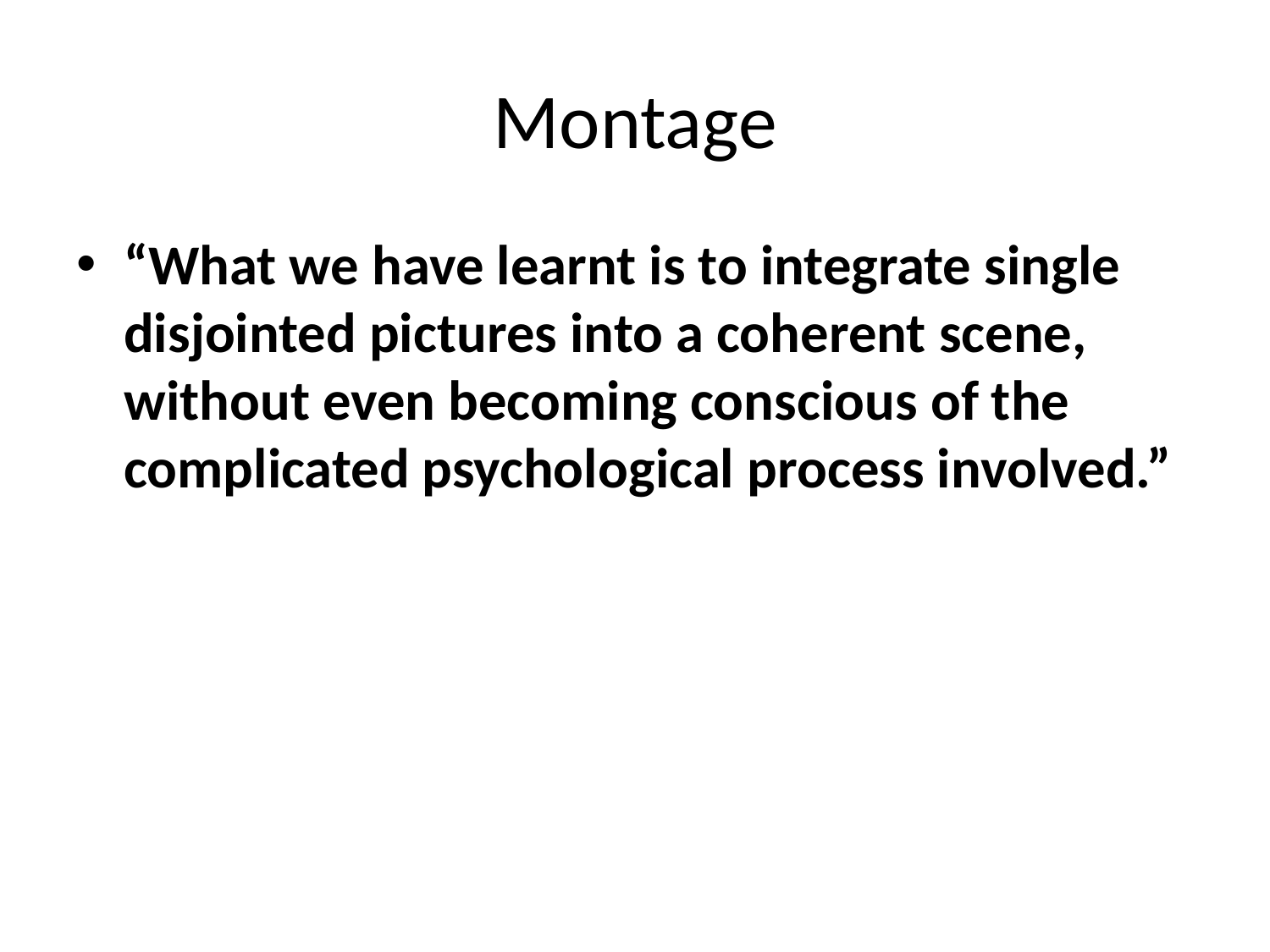

# Montage
“What we have learnt is to integrate single disjointed pictures into a coherent scene, without even becoming conscious of the complicated psychological process involved.”